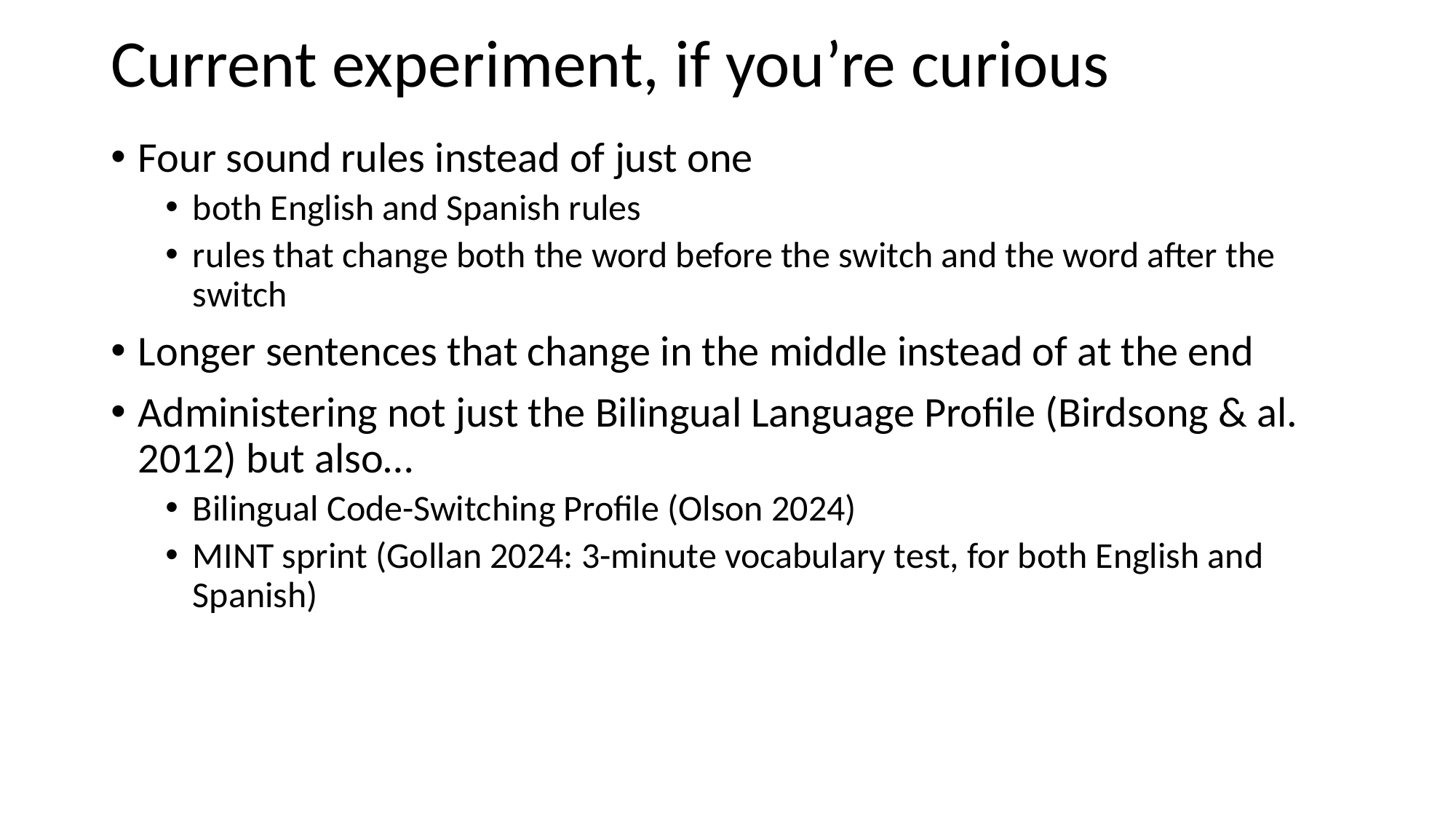

# Current experiment, if you’re curious
Four sound rules instead of just one
both English and Spanish rules
rules that change both the word before the switch and the word after the switch
Longer sentences that change in the middle instead of at the end
Administering not just the Bilingual Language Profile (Birdsong & al. 2012) but also…
Bilingual Code-Switching Profile (Olson 2024)
MINT sprint (Gollan 2024: 3-minute vocabulary test, for both English and Spanish)